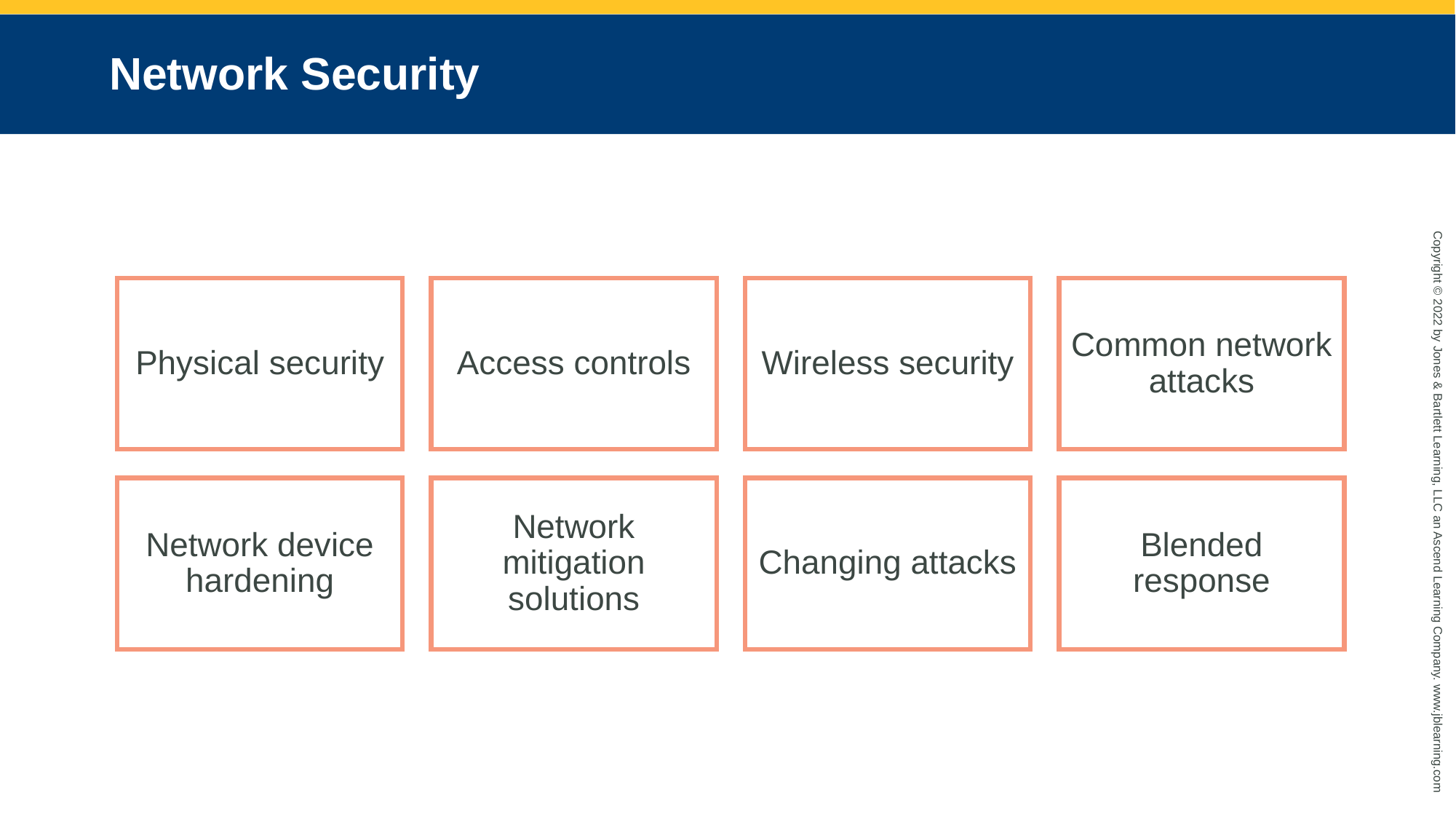

# Network Security

Physical security
Access controls
Wireless security
Common network attacks
Network device hardening
Network mitigation solutions
Changing attacks
Blended response